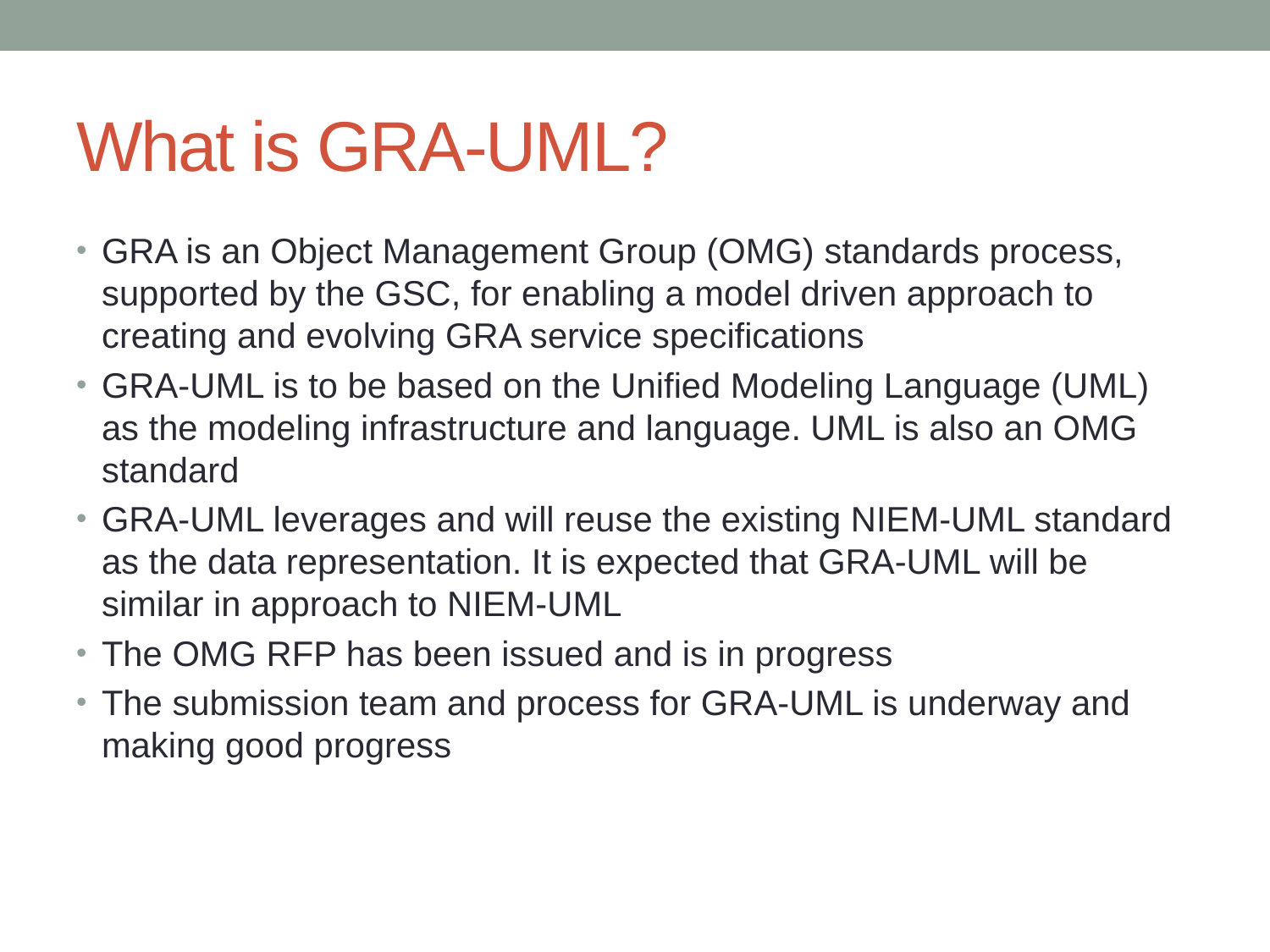

# What is GRA-UML?
GRA is an Object Management Group (OMG) standards process, supported by the GSC, for enabling a model driven approach to creating and evolving GRA service specifications
GRA-UML is to be based on the Unified Modeling Language (UML) as the modeling infrastructure and language. UML is also an OMG standard
GRA-UML leverages and will reuse the existing NIEM-UML standard as the data representation. It is expected that GRA-UML will be similar in approach to NIEM-UML
The OMG RFP has been issued and is in progress
The submission team and process for GRA-UML is underway and making good progress